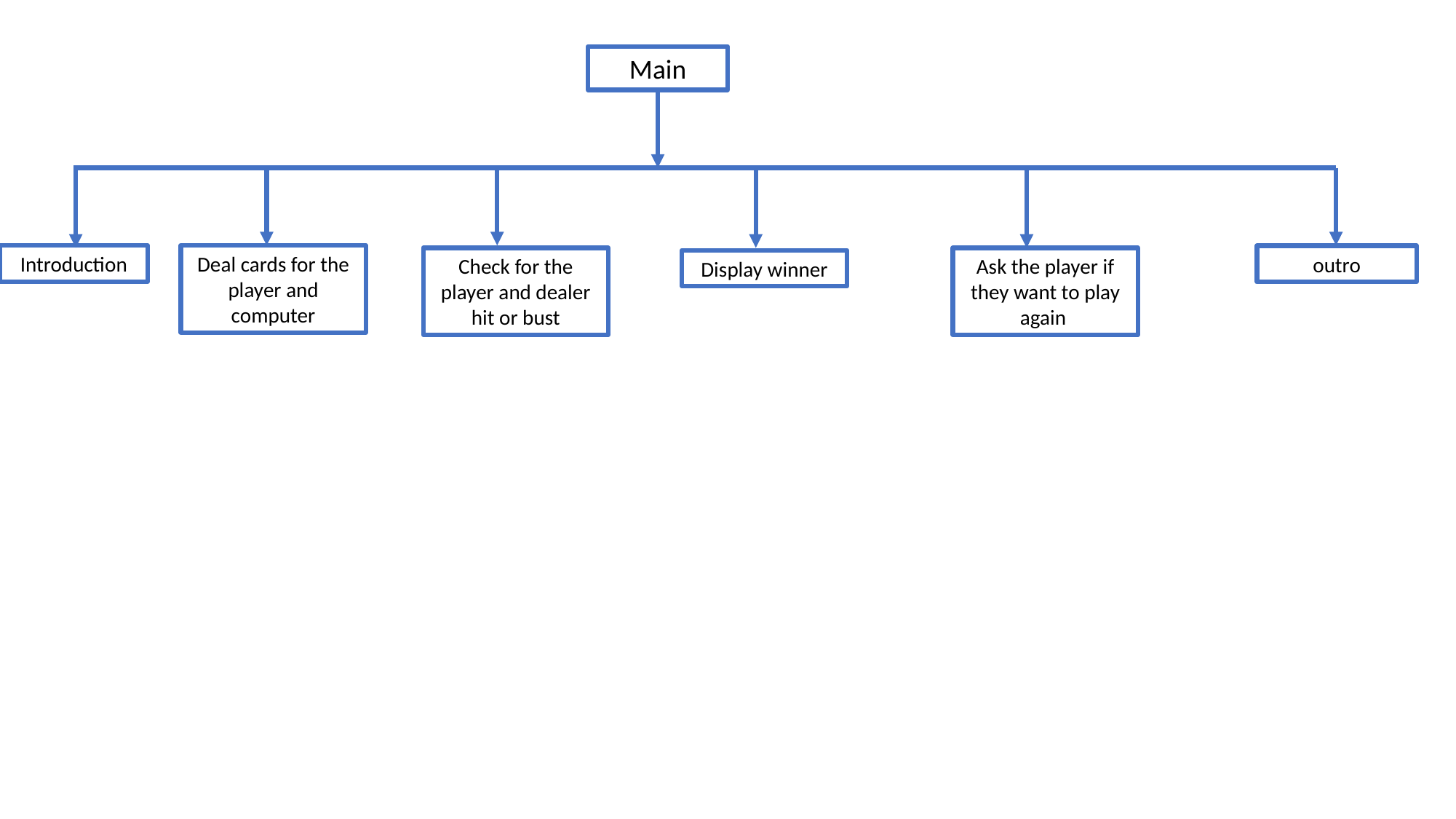

Main
Introduction
Deal cards for the player and computer
outro
Check for the player and dealer hit or bust
Ask the player if they want to play again
Display winner